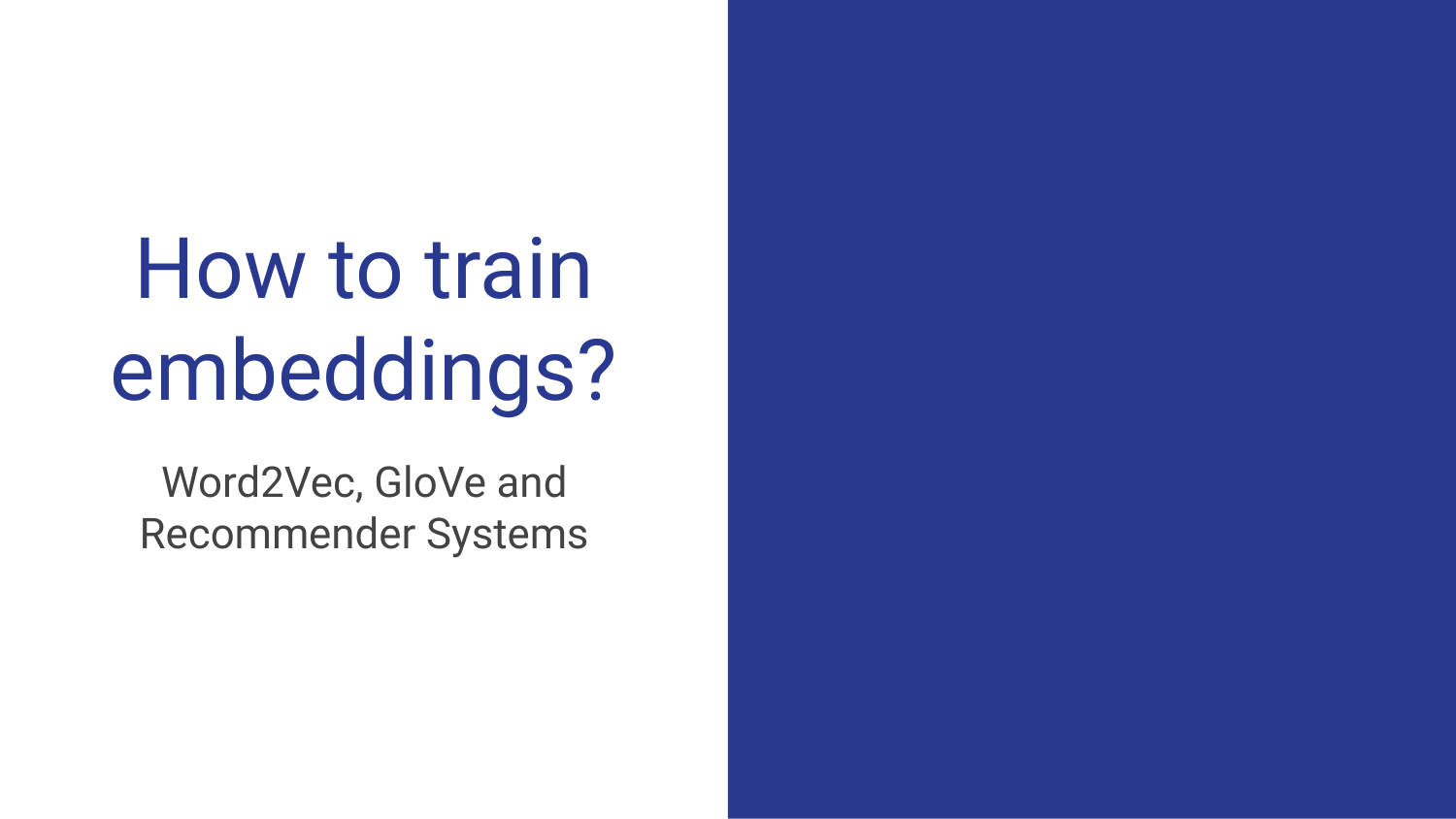

# How to train embeddings?
Word2Vec, GloVe and Recommender Systems